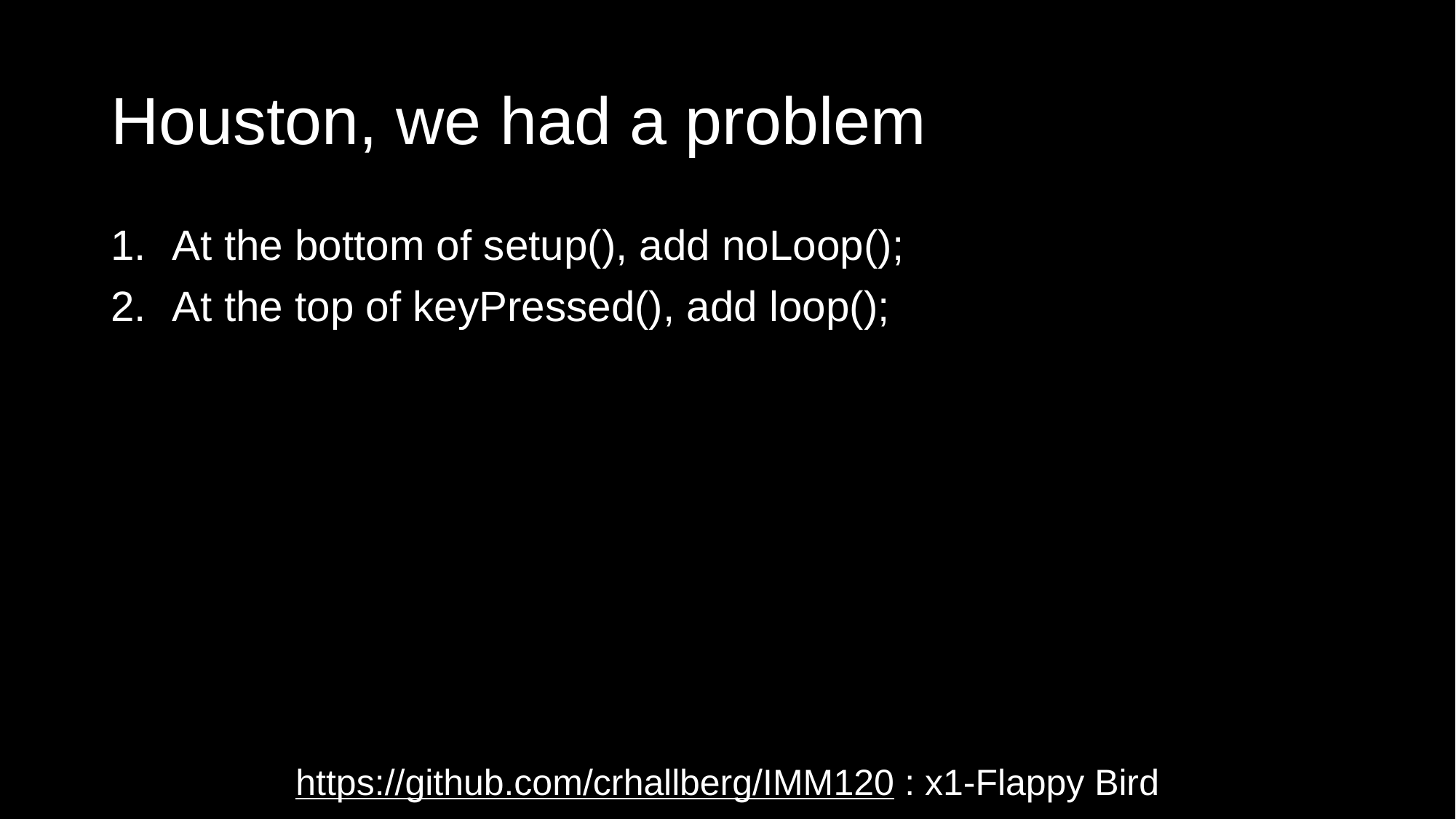

# Houston, we had a problem
At the bottom of setup(), add noLoop();
At the top of keyPressed(), add loop();
https://github.com/crhallberg/IMM120 : x1-Flappy Bird